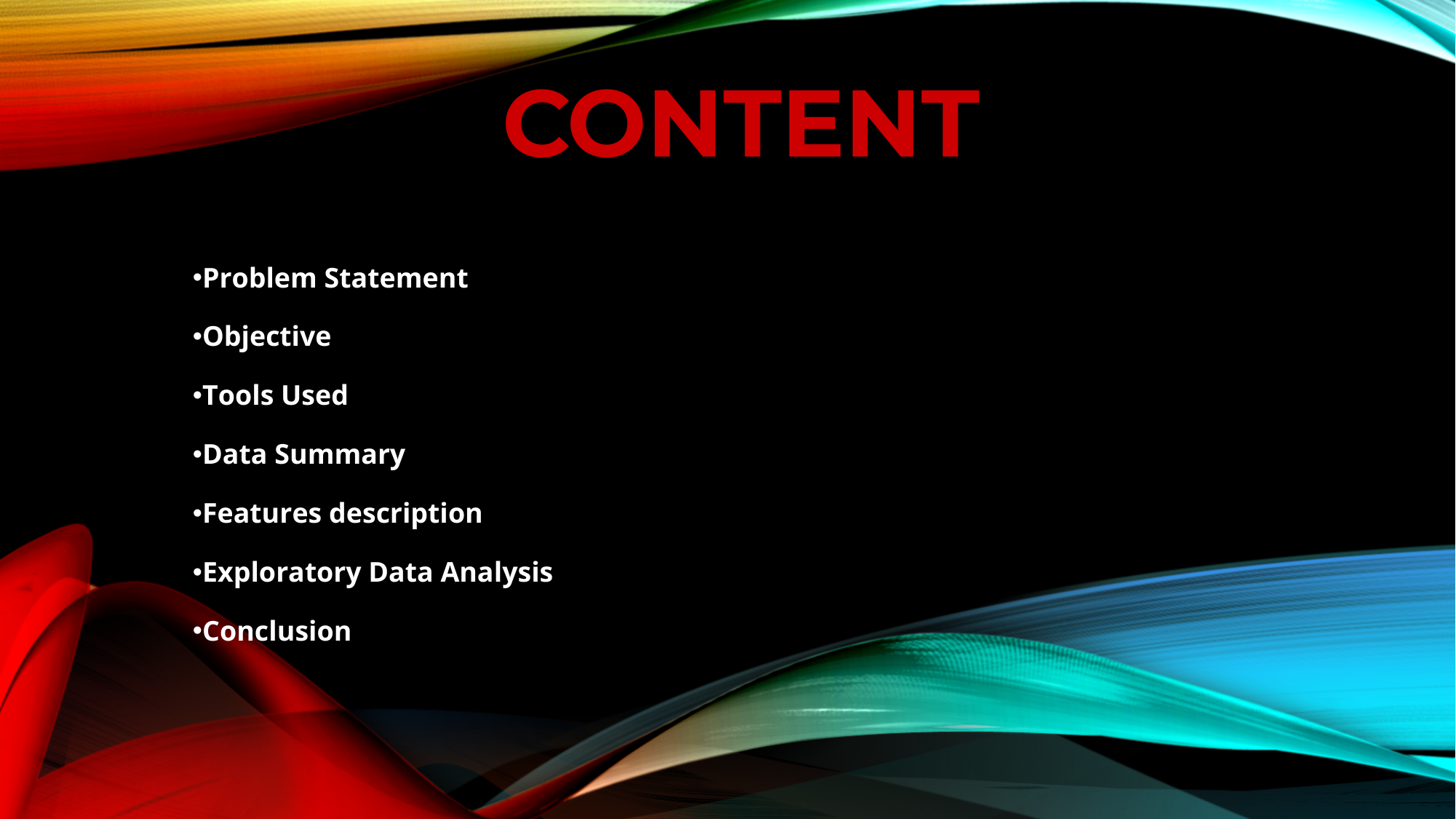

# CONTENT
Problem Statement

Objective

Tools Used

Data Summary

Features description

Exploratory Data Analysis

Conclusion